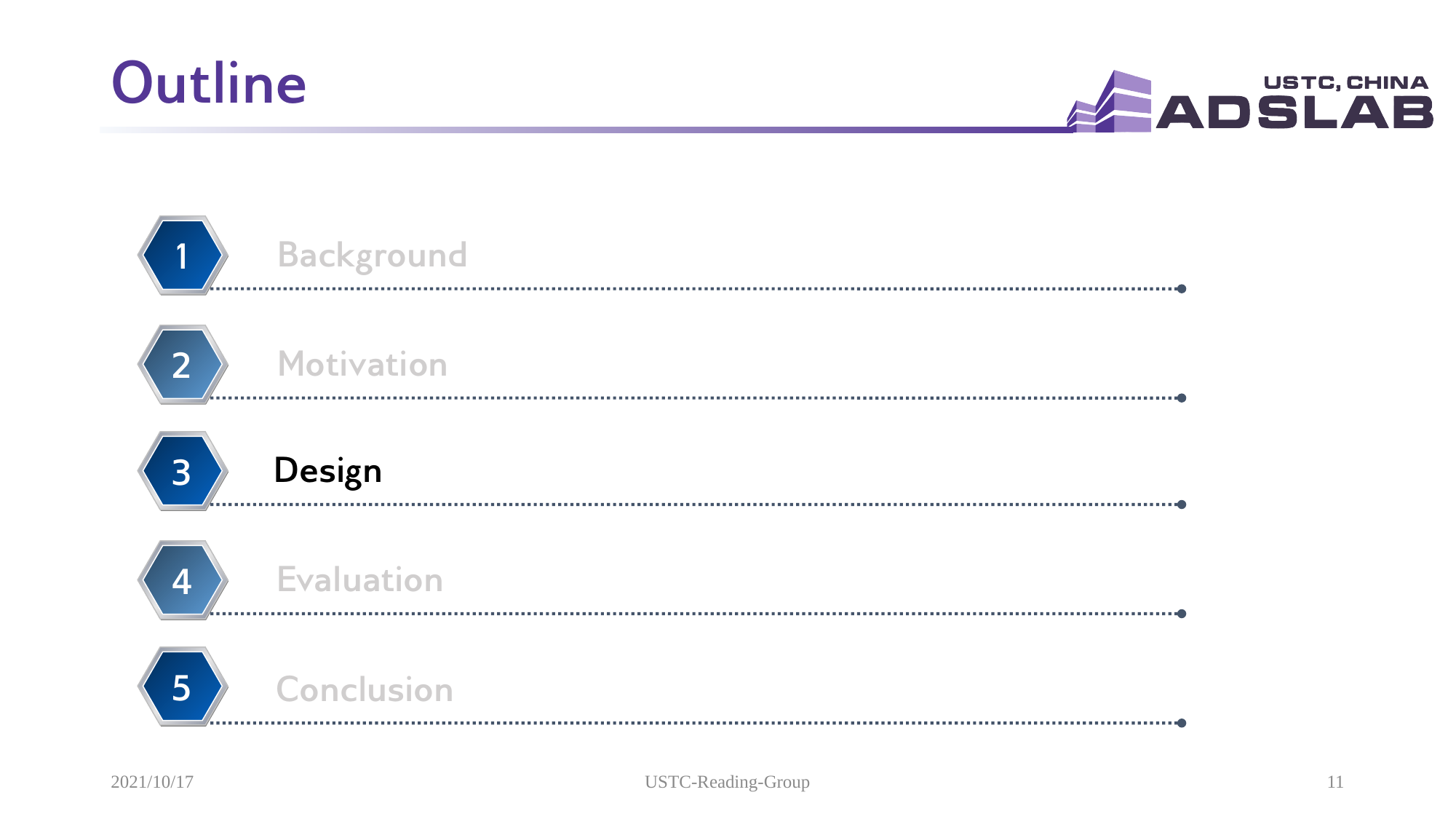

# Outline

Background
1

Motivation
2

Design
3

Evaluation
4

3

5
Conclusion

2021/10/17
USTC-Reading-Group
11